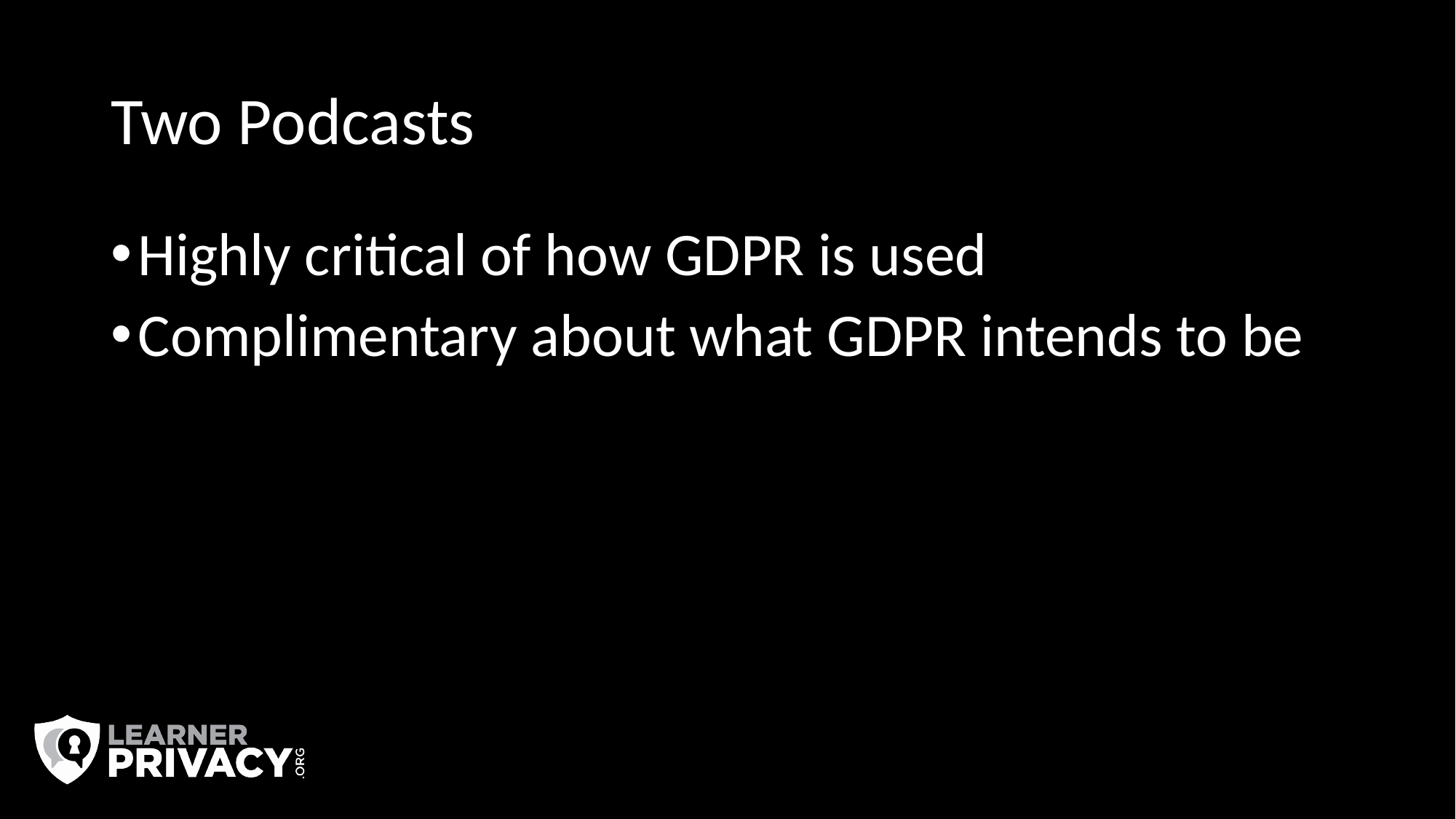

# Two Podcasts
Highly critical of how GDPR is used
Complimentary about what GDPR intends to be